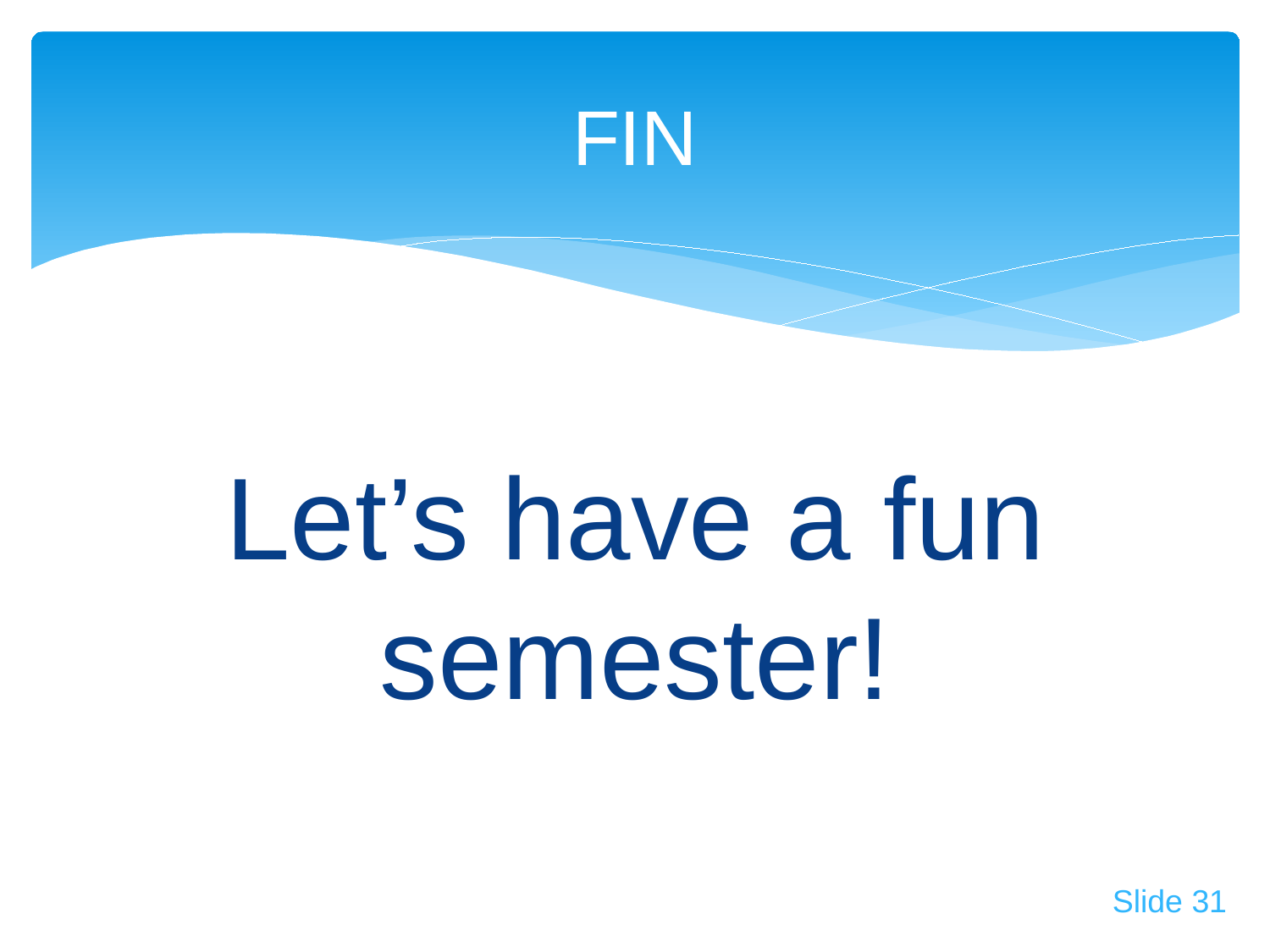

# FIN
Let’s have a fun semester!
Slide 31